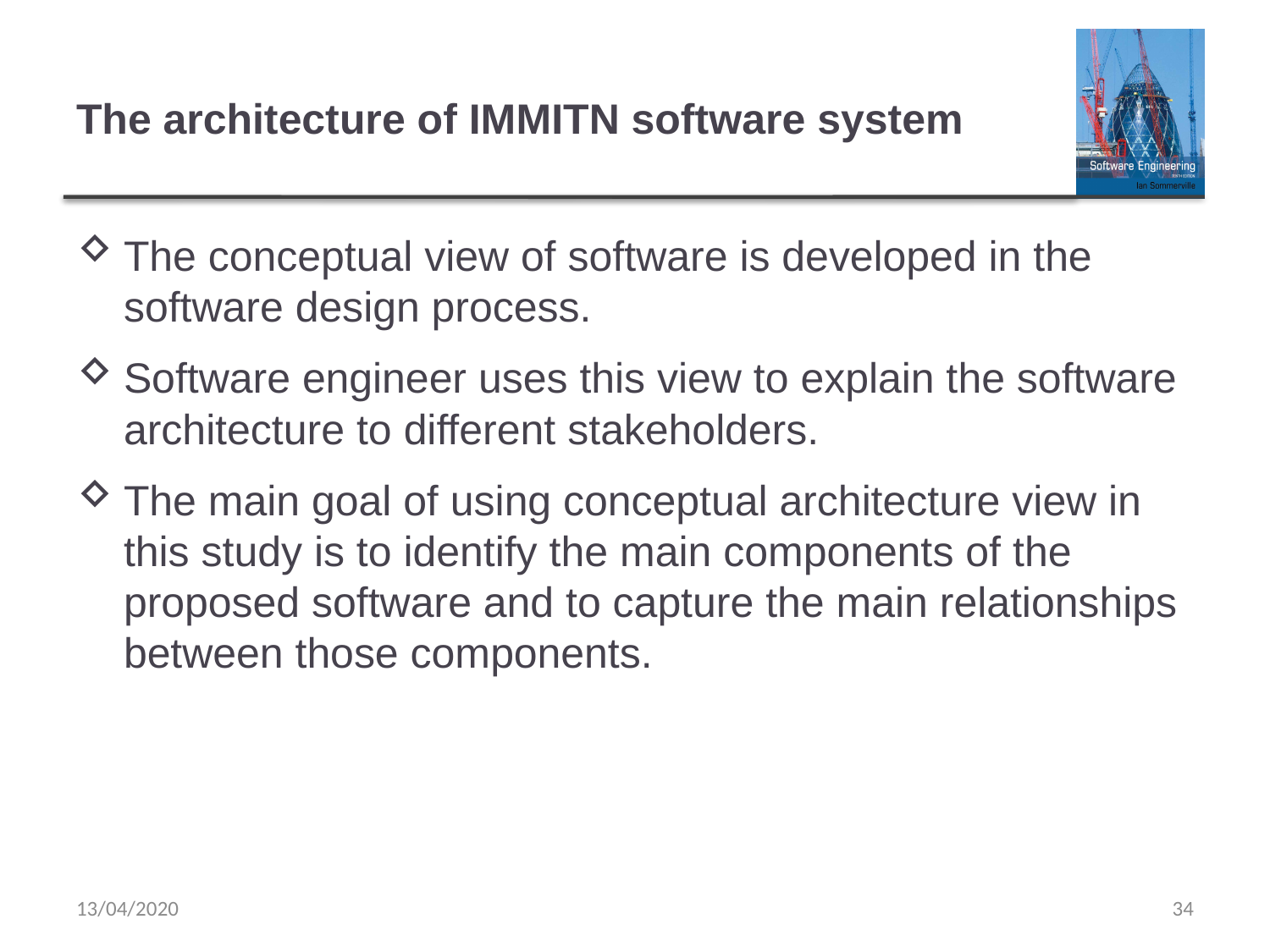

# The architecture of IMMITN software system
The conceptual view of software is developed in the software design process.
Software engineer uses this view to explain the software architecture to different stakeholders.
The main goal of using conceptual architecture view in this study is to identify the main components of the proposed software and to capture the main relationships between those components.

13/04/2020
34